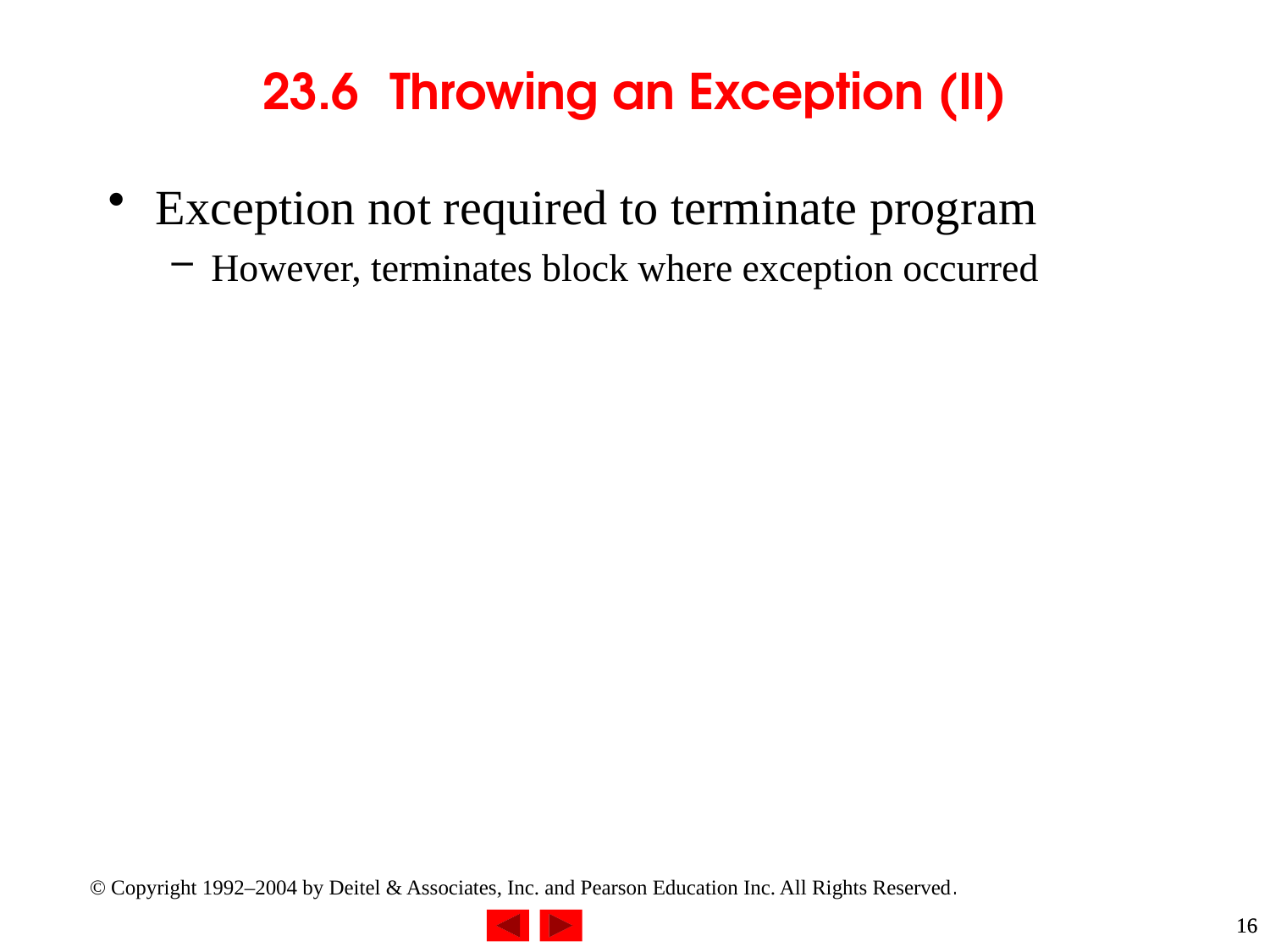

# 23.6	Throwing an Exception (II)
Exception not required to terminate program
However, terminates block where exception occurred